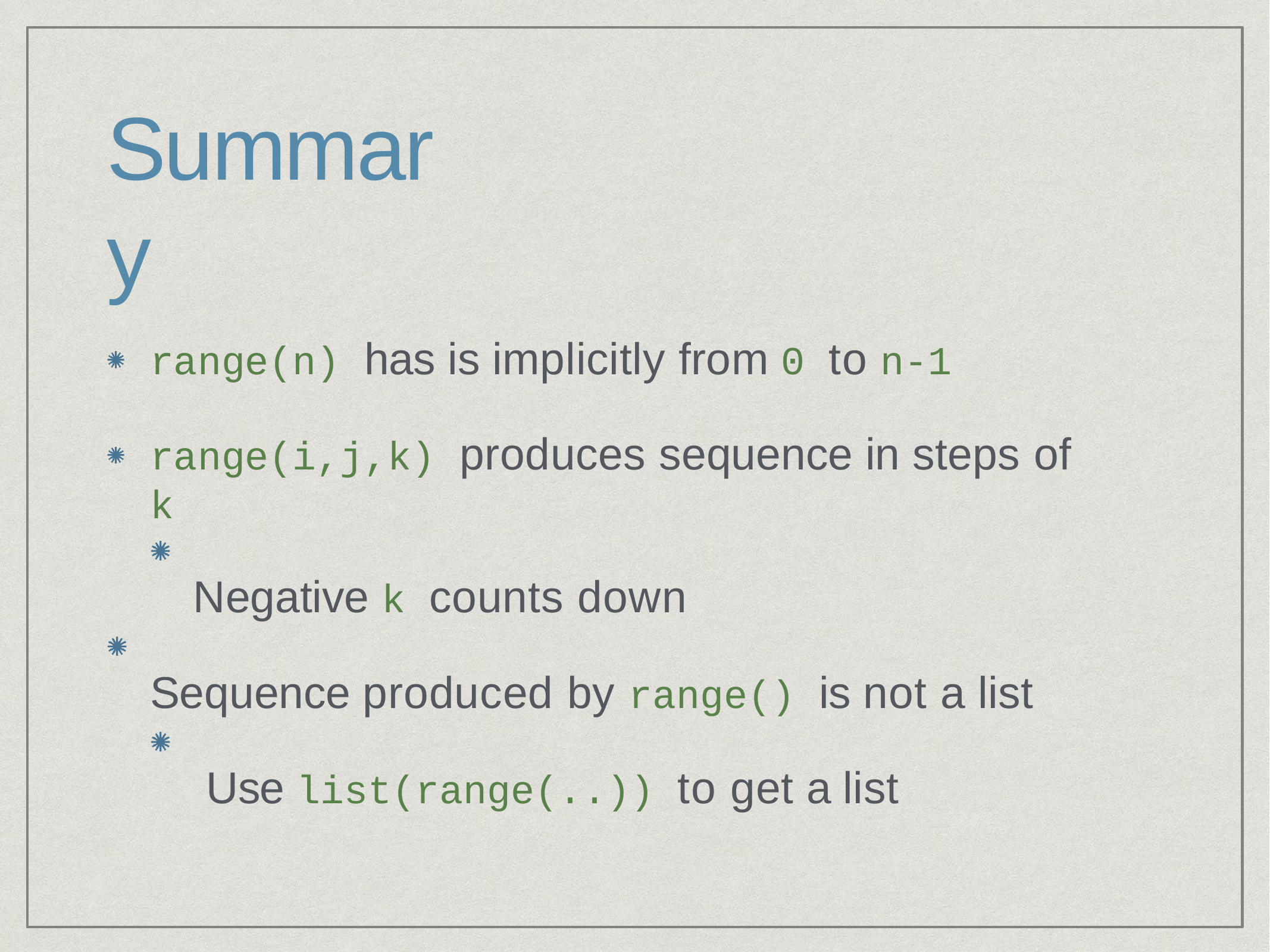

# Summary
range(n) has is implicitly from 0 to n-1
range(i,j,k) produces sequence in steps of k
Negative k counts down
Sequence produced by range() is not a list  Use list(range(..)) to get a list